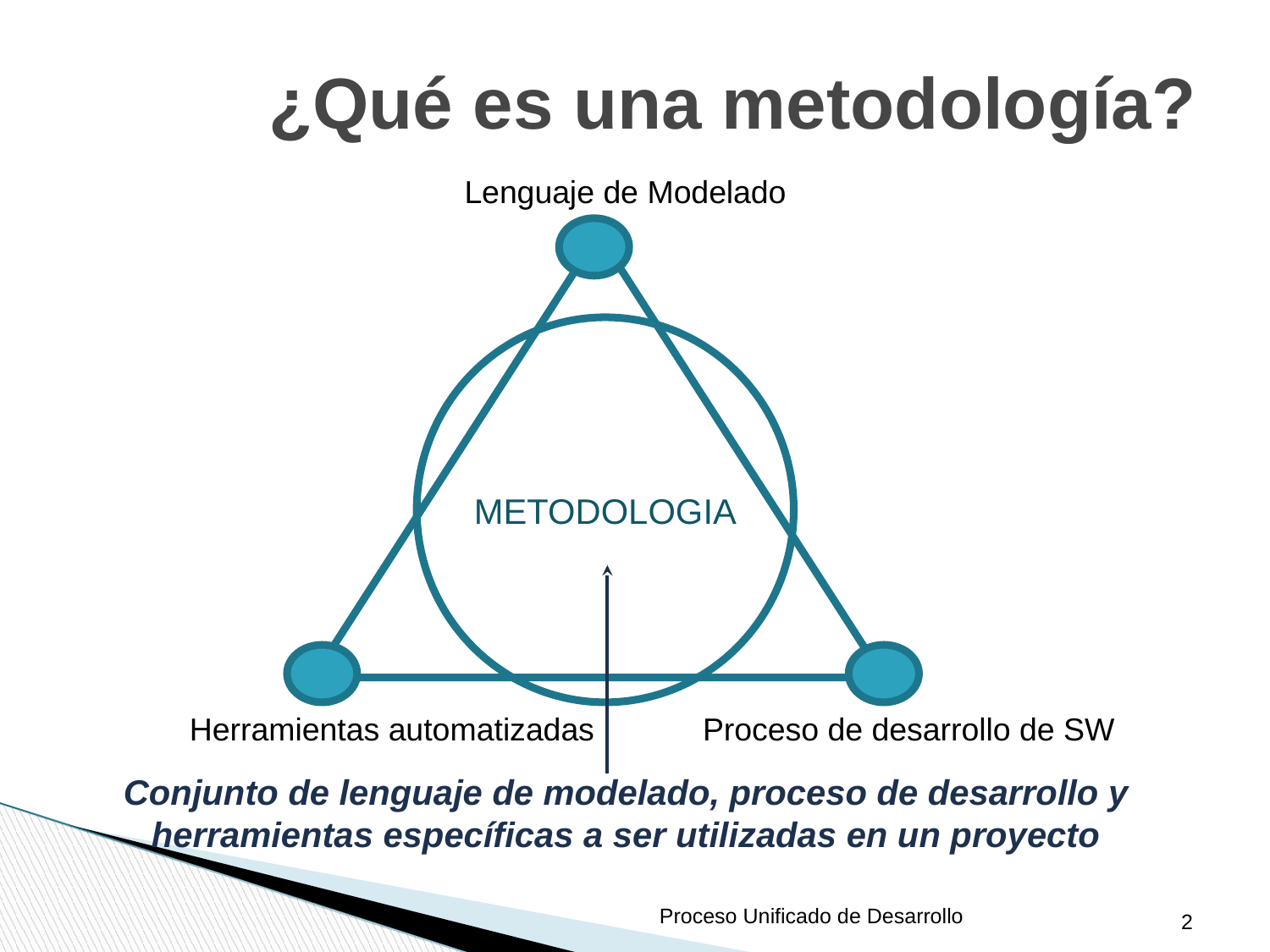

¿Qué es una metodología?
Lenguaje de Modelado

Herramientas automatizadas
Proceso de desarrollo de SW
METODOLOGIA
Conjunto de lenguaje de modelado, proceso de desarrollo y herramientas específicas a ser utilizadas en un proyecto
2
Proceso Unificado de Desarrollo